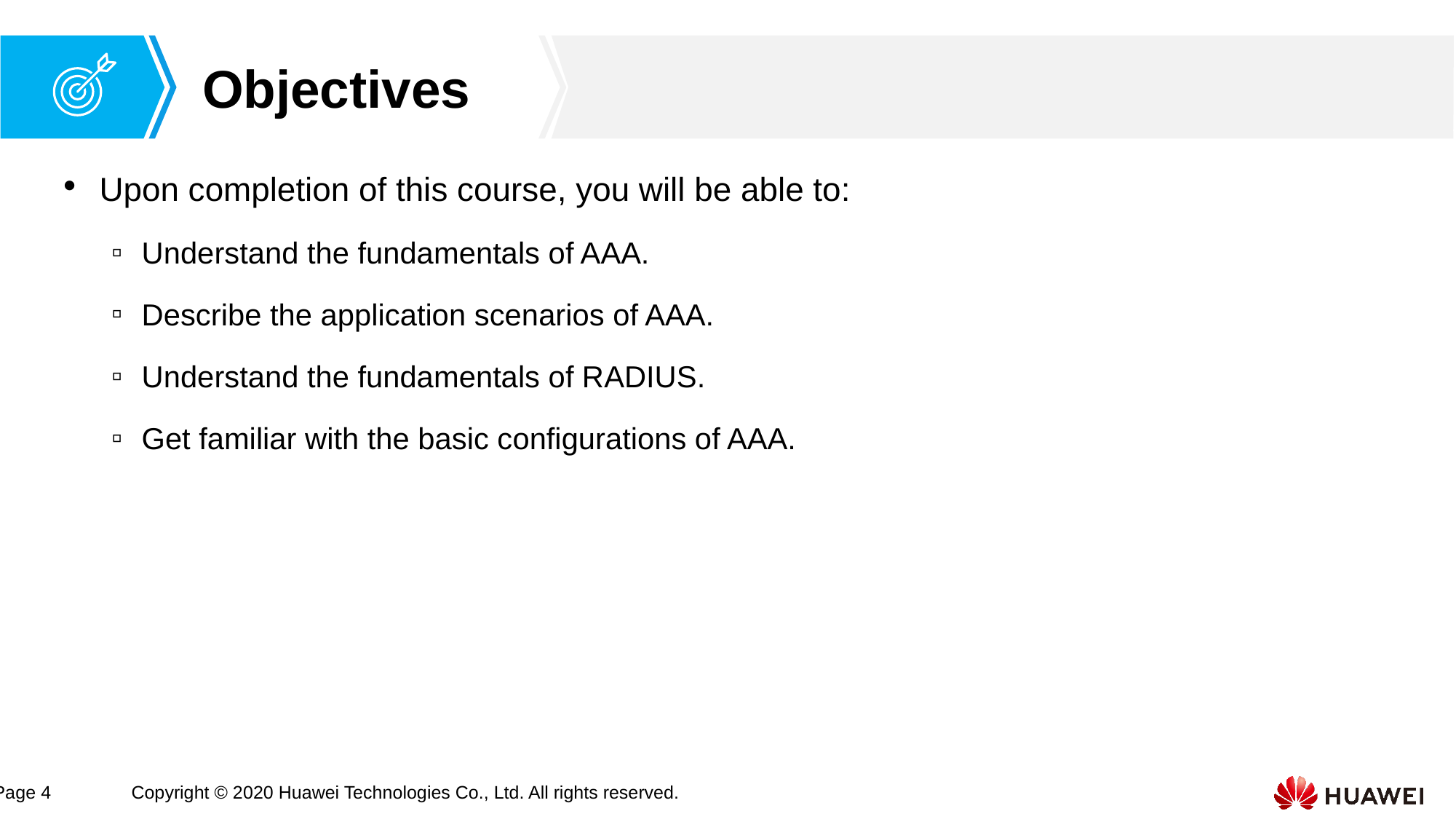

Upon completion of this course, you will be able to:
Understand the fundamentals of AAA.
Describe the application scenarios of AAA.
Understand the fundamentals of RADIUS.
Get familiar with the basic configurations of AAA.